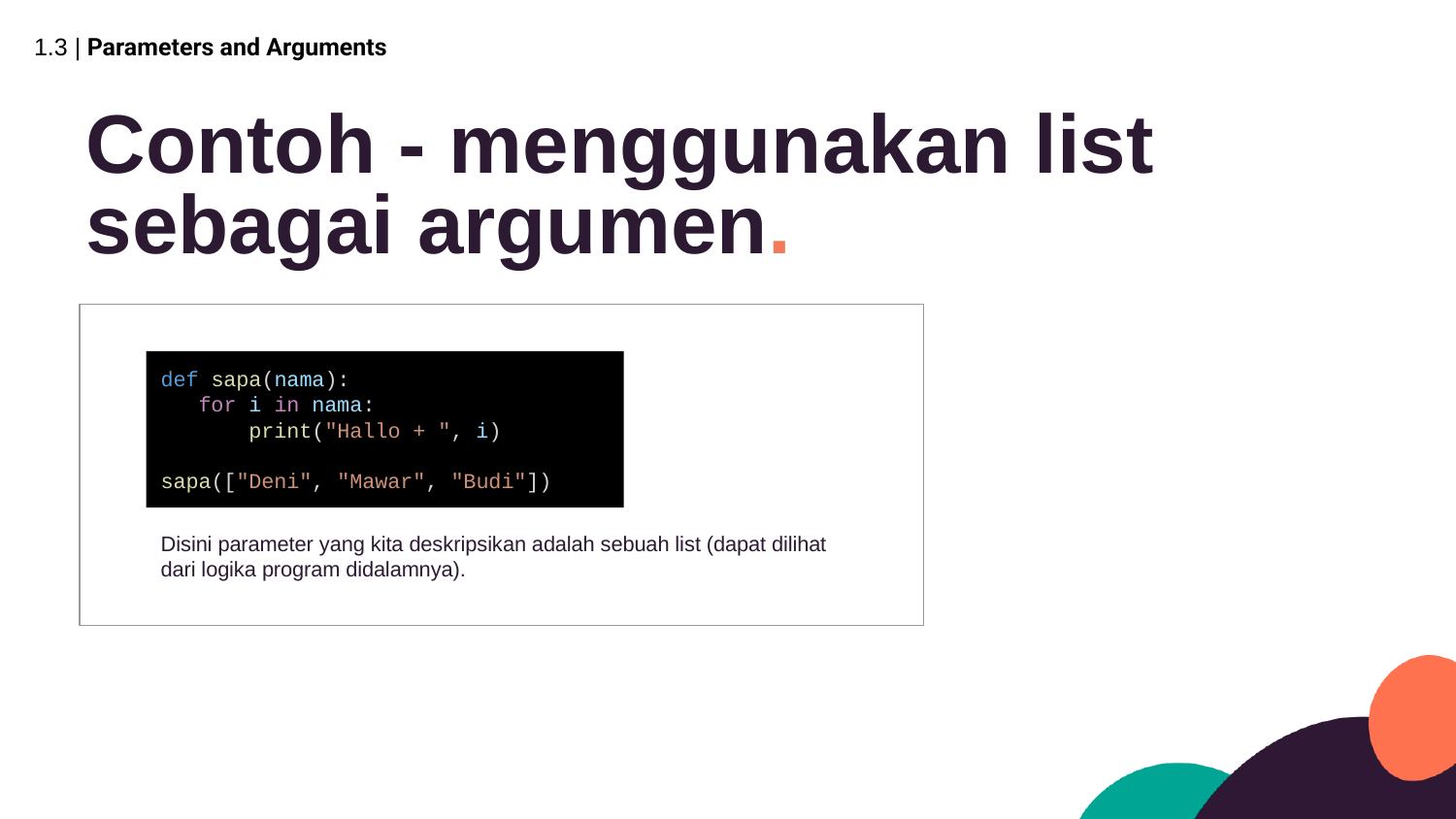

1.3 | Parameters and Arguments
Contoh - menggunakan list sebagai argumen.

def sapa(nama):
   for i in nama:
       print("Hallo + ", i)

sapa(["Deni", "Mawar", "Budi"])
Disini parameter yang kita deskripsikan adalah sebuah list (dapat dilihat dari logika program didalamnya).